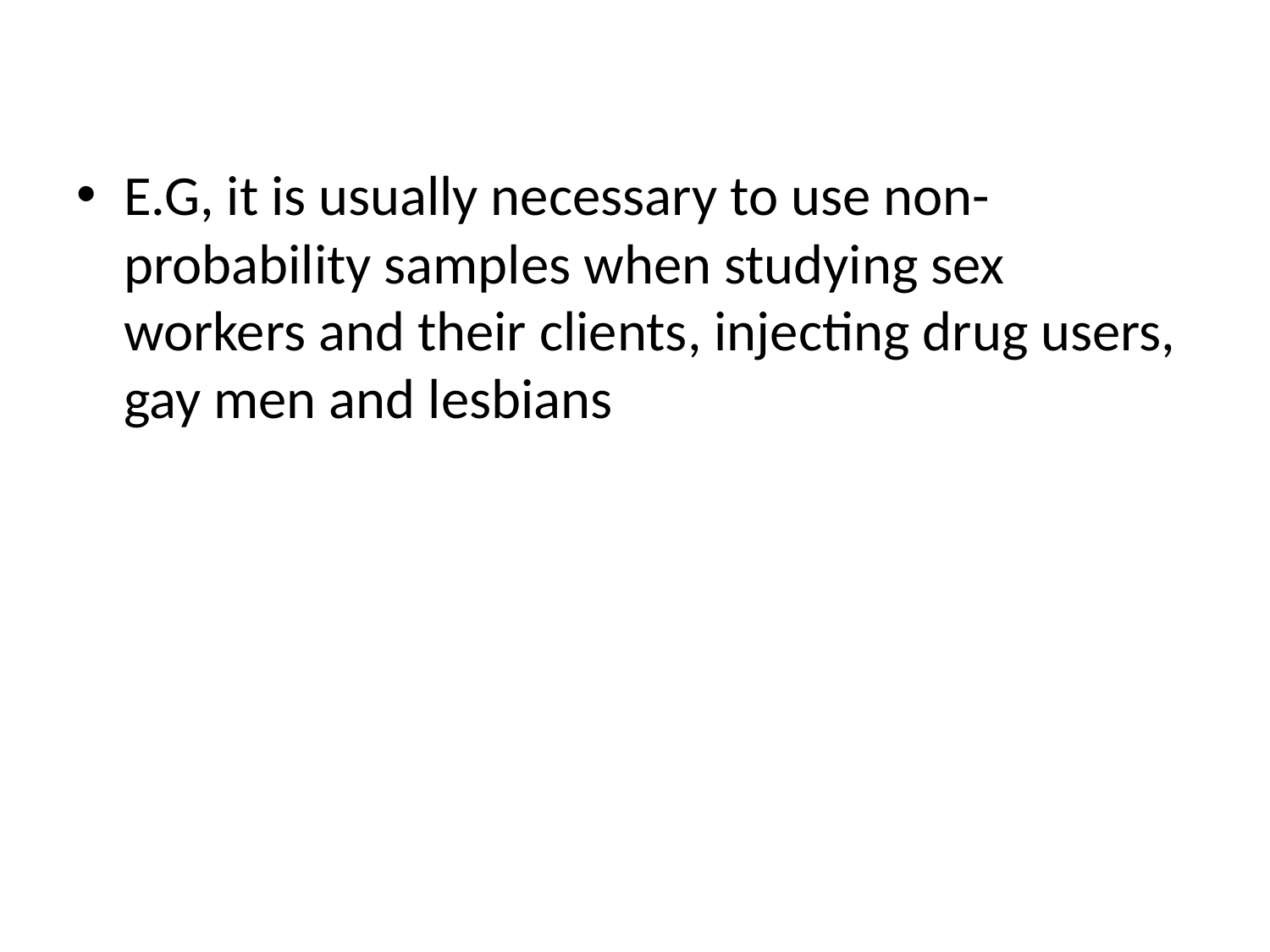

E.G, it is usually necessary to use non-probability samples when studying sex workers and their clients, injecting drug users, gay men and lesbians